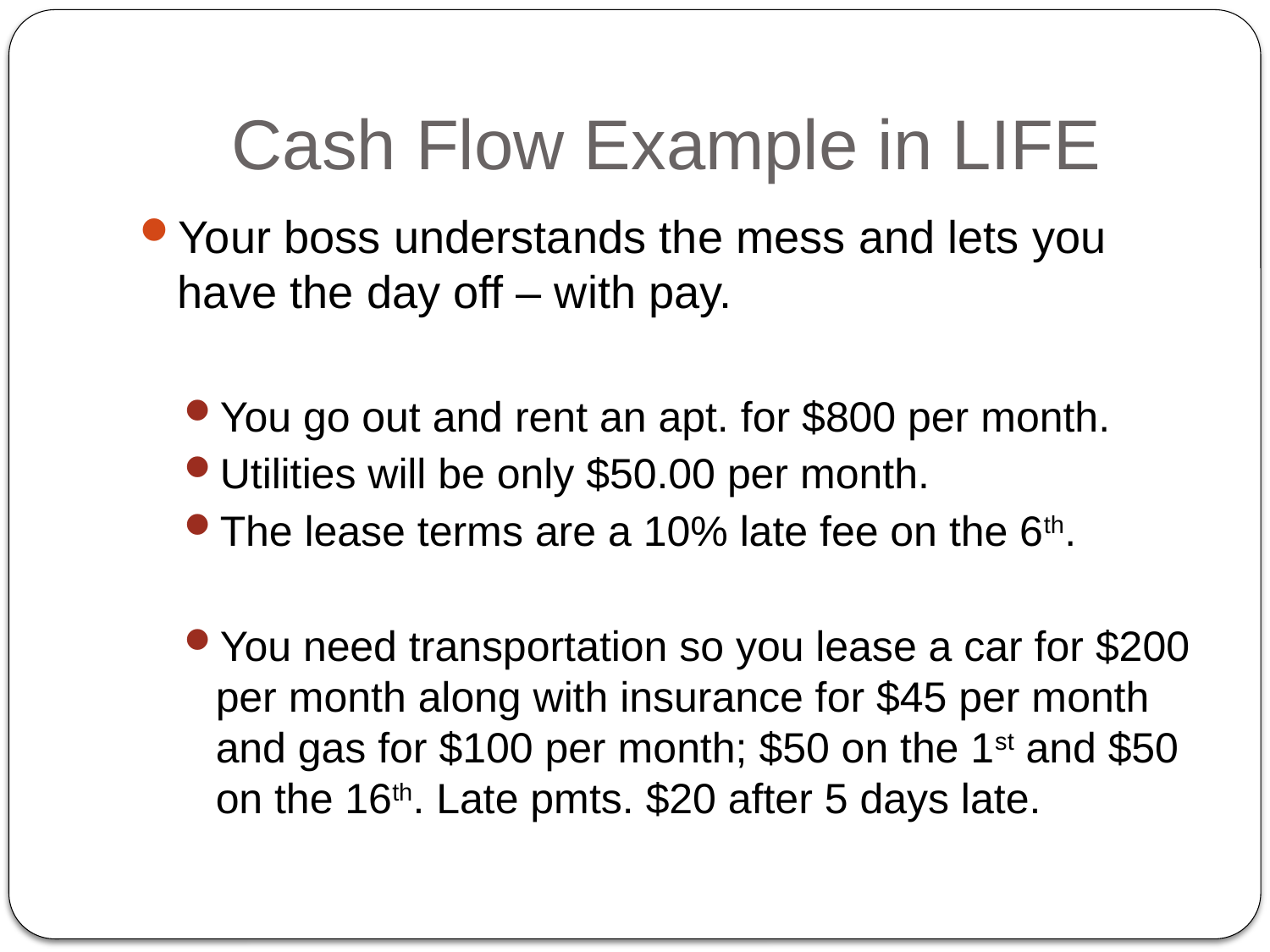

# Cash Flow Example in LIFE
Your boss understands the mess and lets you have the day off – with pay.

You go out and rent an apt. for $800 per month.
Utilities will be only $50.00 per month.
The lease terms are a 10% late fee on the 6th.

You need transportation so you lease a car for $200 per month along with insurance for $45 per month and gas for $100 per month; $50 on the 1st and $50 on the 16th. Late pmts. $20 after 5 days late.